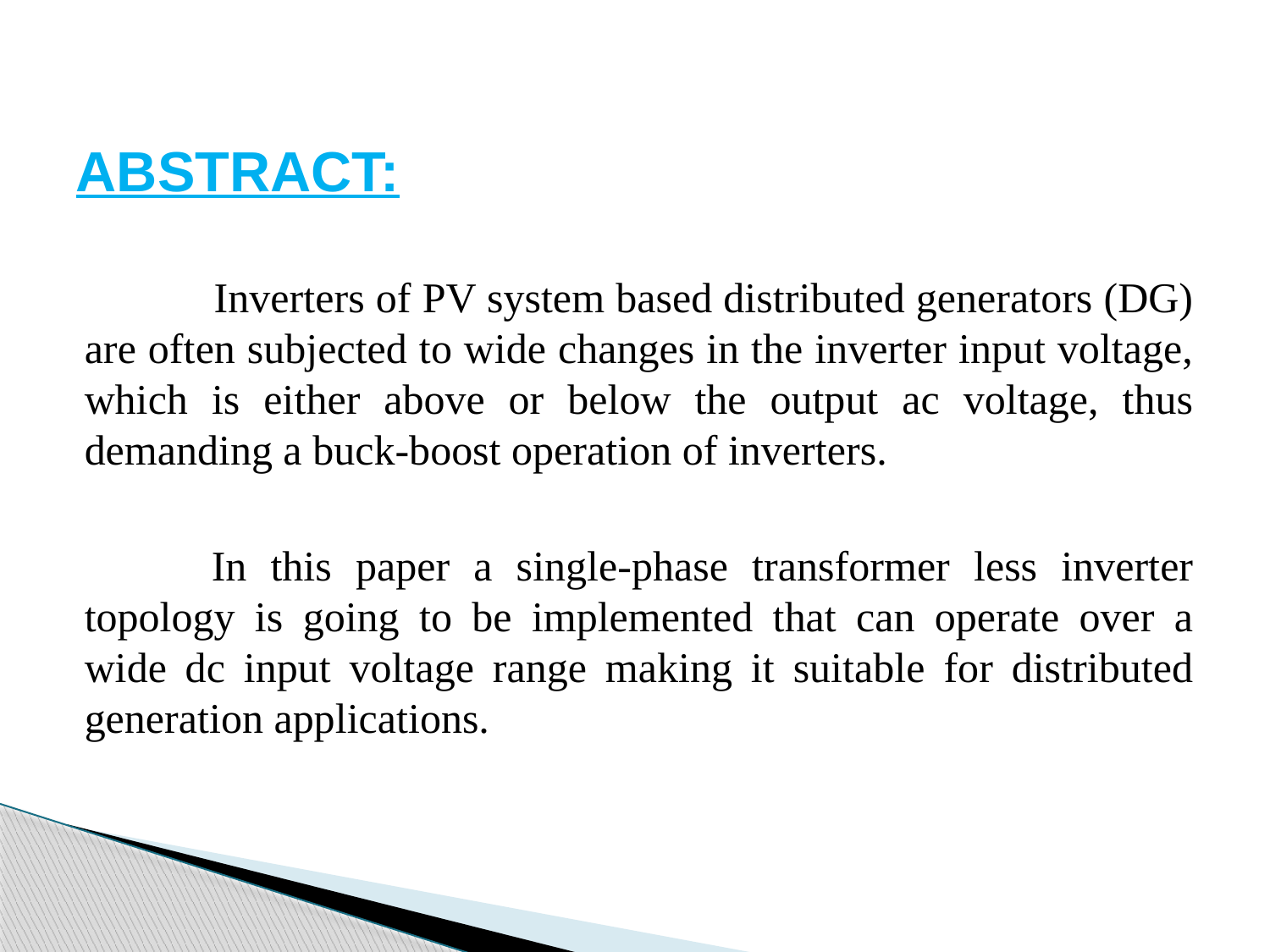

# ABSTRACT:
    	Inverters of PV system based distributed generators (DG) are often subjected to wide changes in the inverter input voltage, which is either above or below the output ac voltage, thus demanding a buck-boost operation of inverters.

		In this paper a single-phase transformer less inverter topology is going to be implemented that can operate over a wide dc input voltage range making it suitable for distributed generation applications.